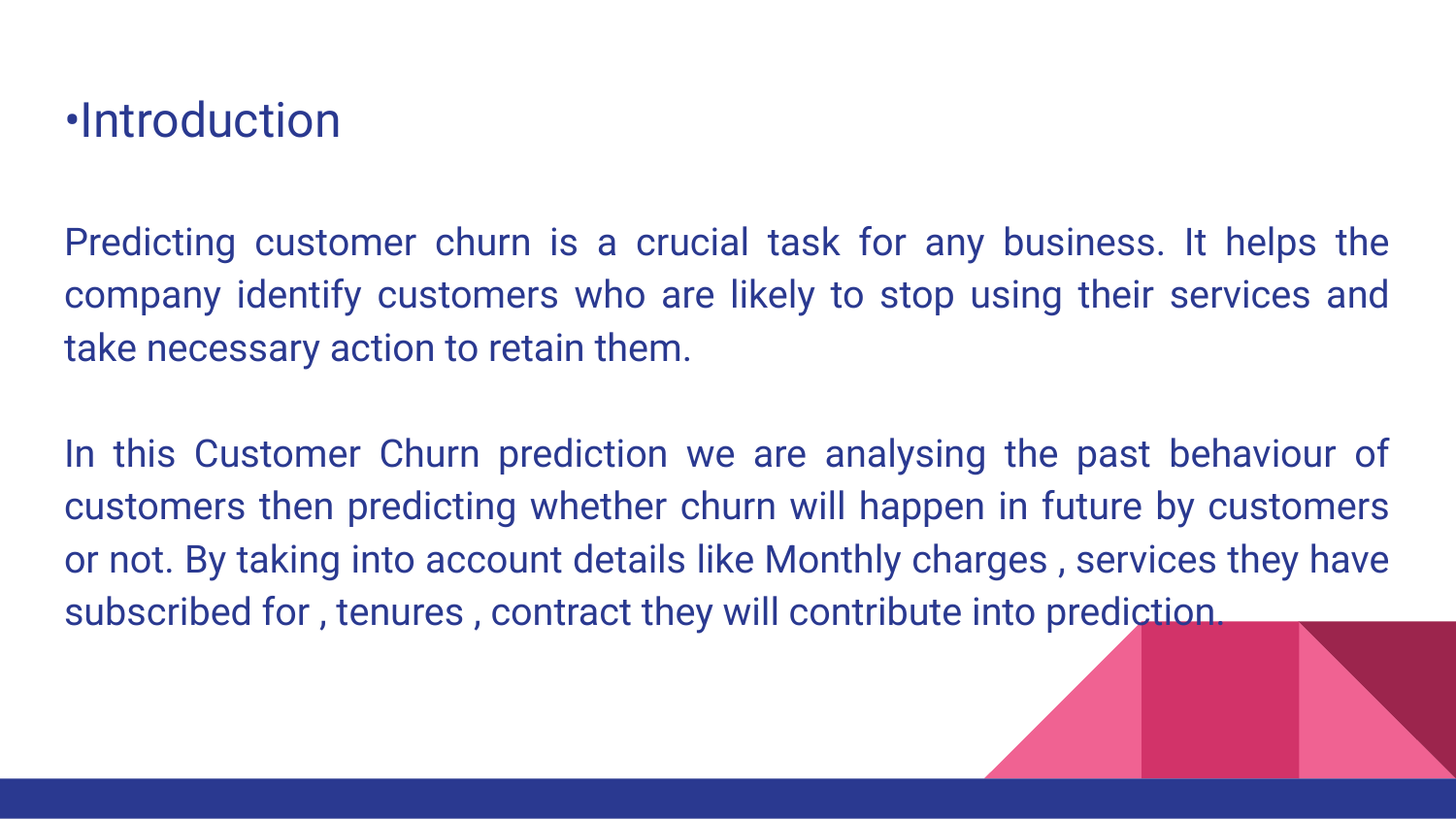

# •Introduction

Predicting customer churn is a crucial task for any business. It helps the company identify customers who are likely to stop using their services and take necessary action to retain them.

In this Customer Churn prediction we are analysing the past behaviour of customers then predicting whether churn will happen in future by customers or not. By taking into account details like Monthly charges , services they have subscribed for , tenures , contract they will contribute into prediction.